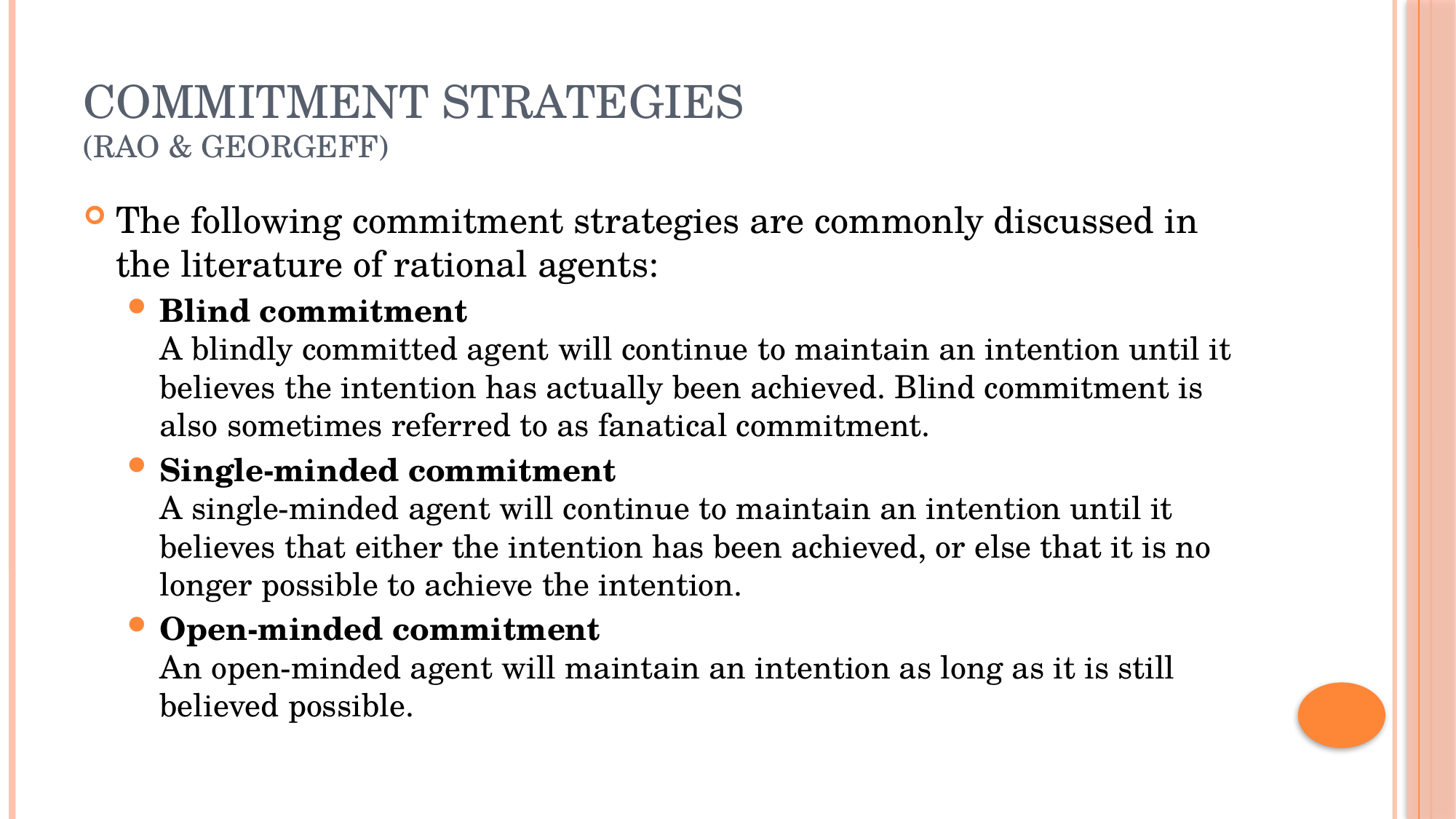

# Commitment Strategies (Rao & Georgeff)
The following commitment strategies are commonly discussed in the literature of rational agents:
Blind commitment
A blindly committed agent will continue to maintain an intention until it believes the intention has actually been achieved. Blind commitment is also sometimes referred to as fanatical commitment.
Single-minded commitment
A single-minded agent will continue to maintain an intention until it believes that either the intention has been achieved, or else that it is no longer possible to achieve the intention.
Open-minded commitment
An open-minded agent will maintain an intention as long as it is still believed possible.